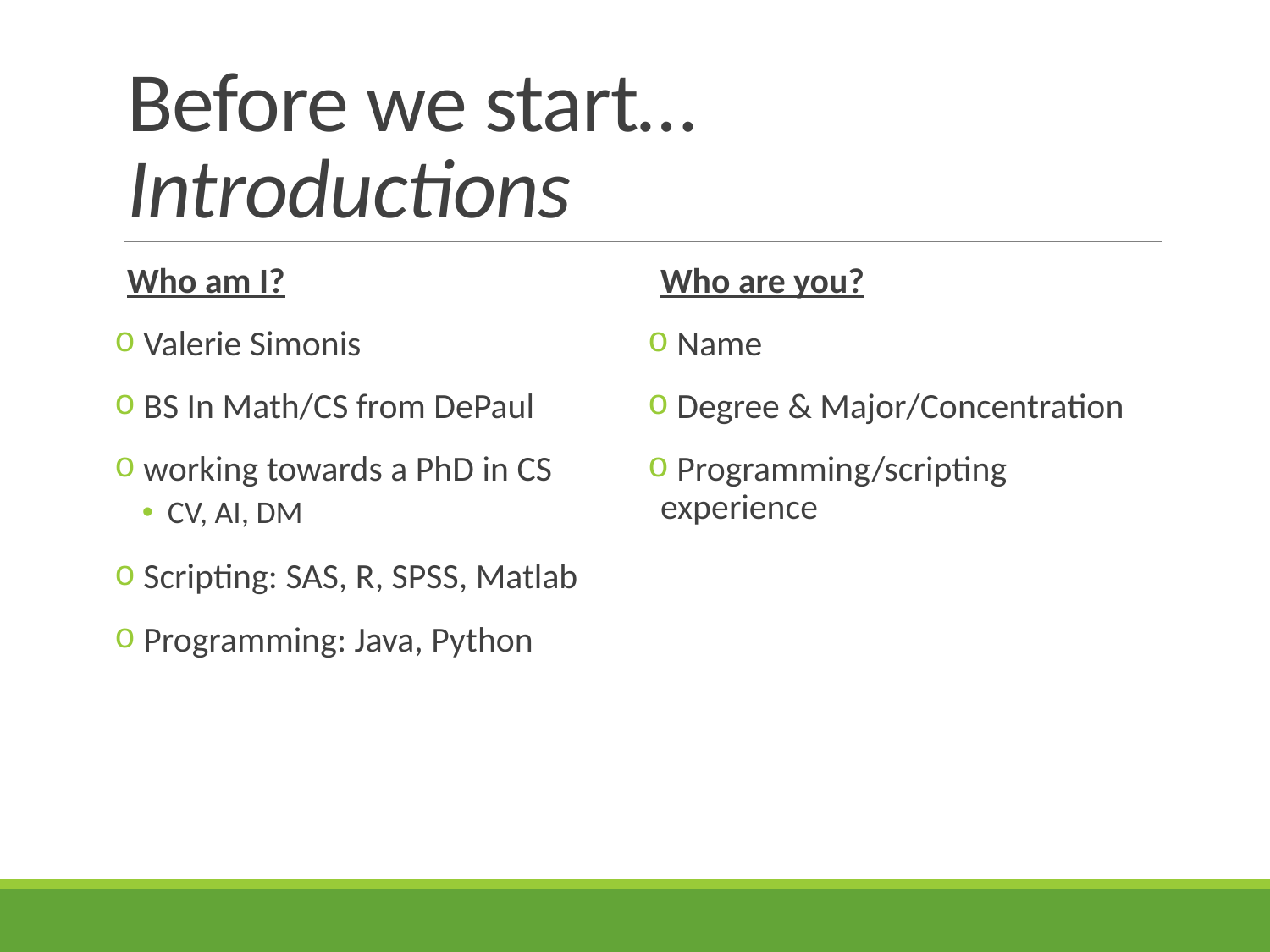

# Before we start… Introductions
Who am I?
 Valerie Simonis
 BS In Math/CS from DePaul
 working towards a PhD in CS
CV, AI, DM
 Scripting: SAS, R, SPSS, Matlab
 Programming: Java, Python
Who are you?
 Name
 Degree & Major/Concentration
 Programming/scripting experience